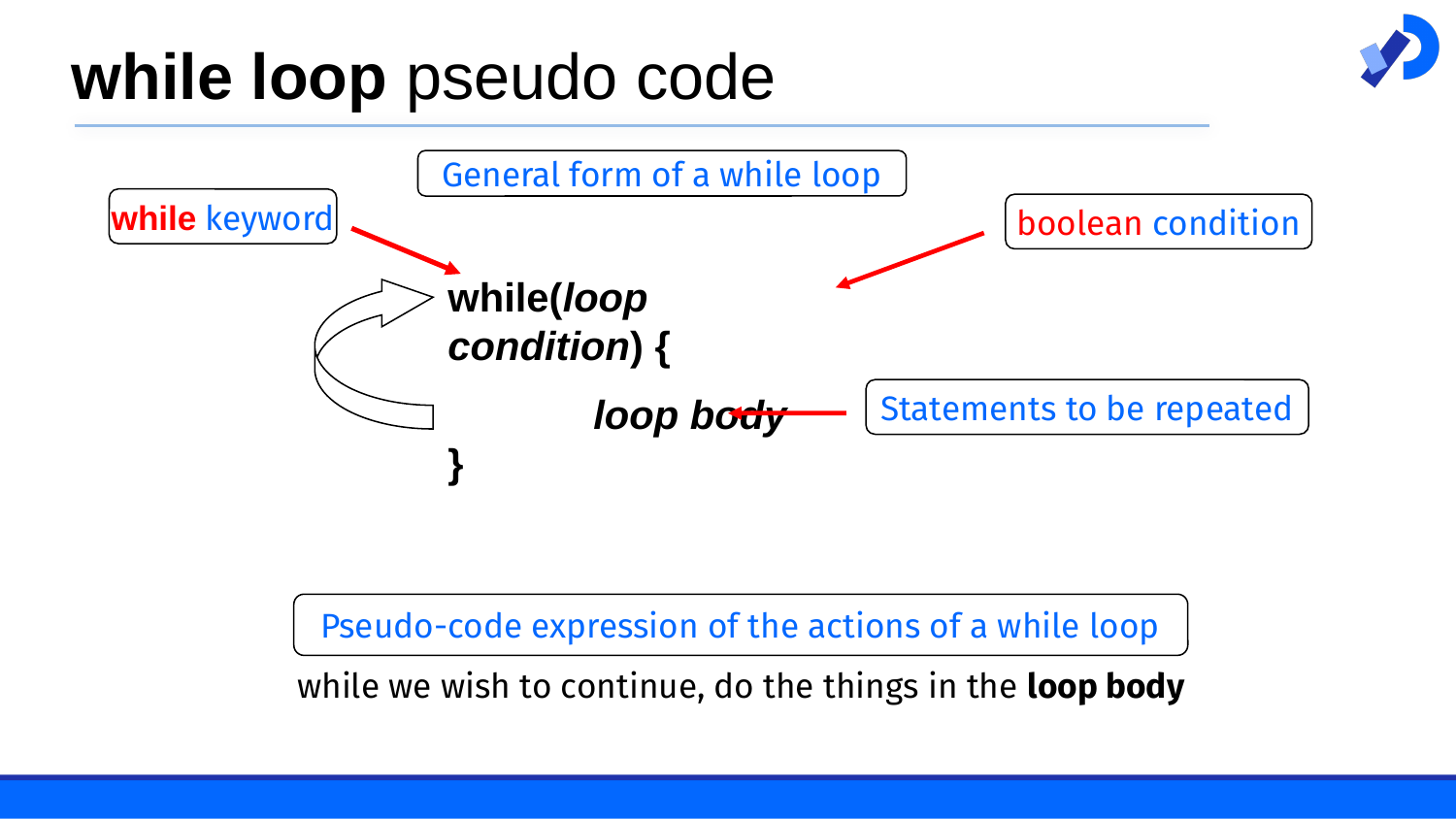

# while loop pseudo code
General form of a while loop
while keyword
boolean condition

while(loop condition) {
	loop body
}

Statements to be repeated

Pseudo-code expression of the actions of a while loop
while we wish to continue, do the things in the loop body